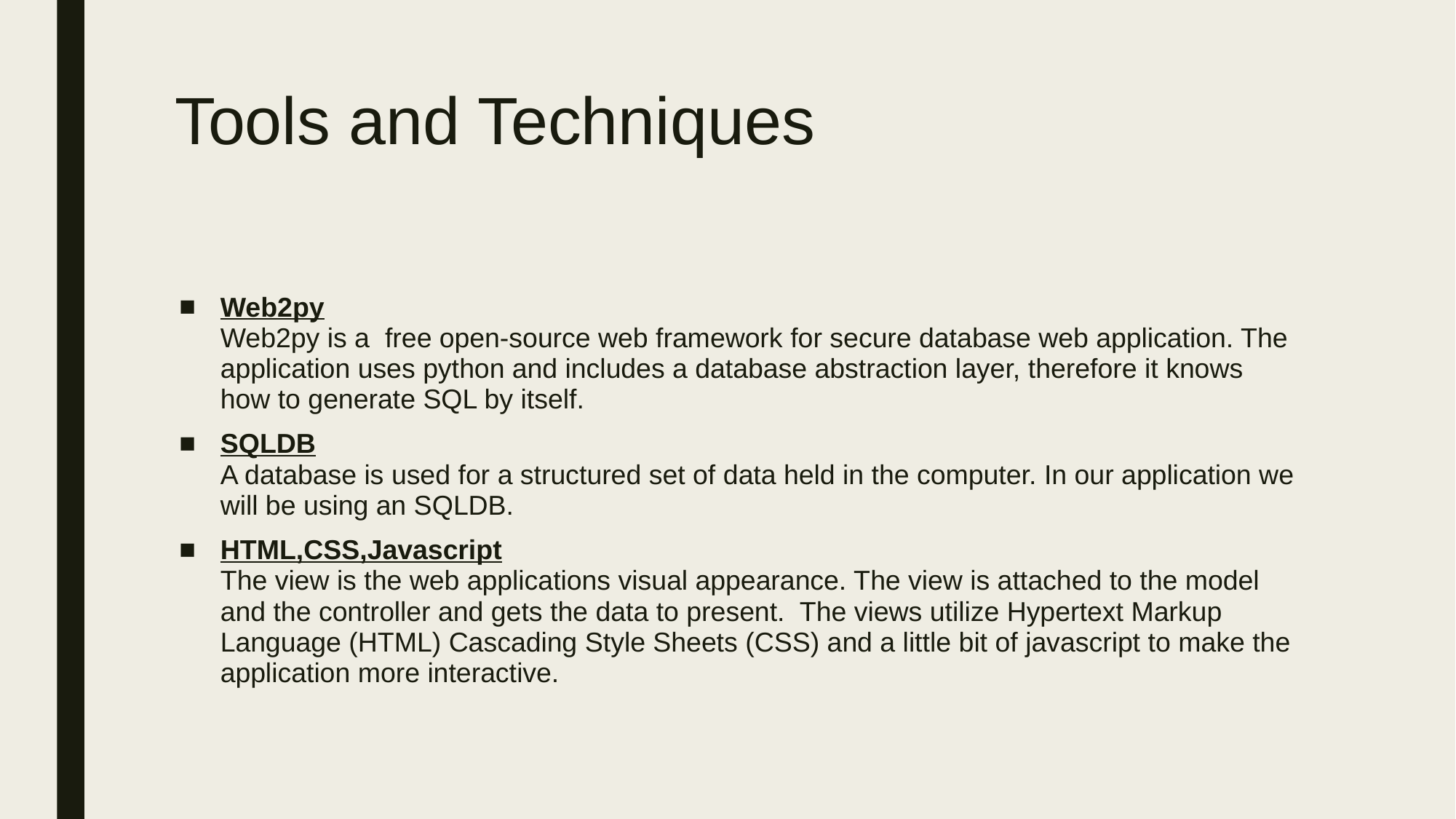

# Tools and Techniques
Web2py
Web2py is a  free open-source web framework for secure database web application. The application uses python and includes a database abstraction layer, therefore it knows how to generate SQL by itself.
SQLDB
A database is used for a structured set of data held in the computer. In our application we will be using an SQLDB.
HTML,CSS,Javascript
The view is the web applications visual appearance. The view is attached to the model and the controller and gets the data to present.  The views utilize Hypertext Markup Language (HTML) Cascading Style Sheets (CSS) and a little bit of javascript to make the application more interactive.